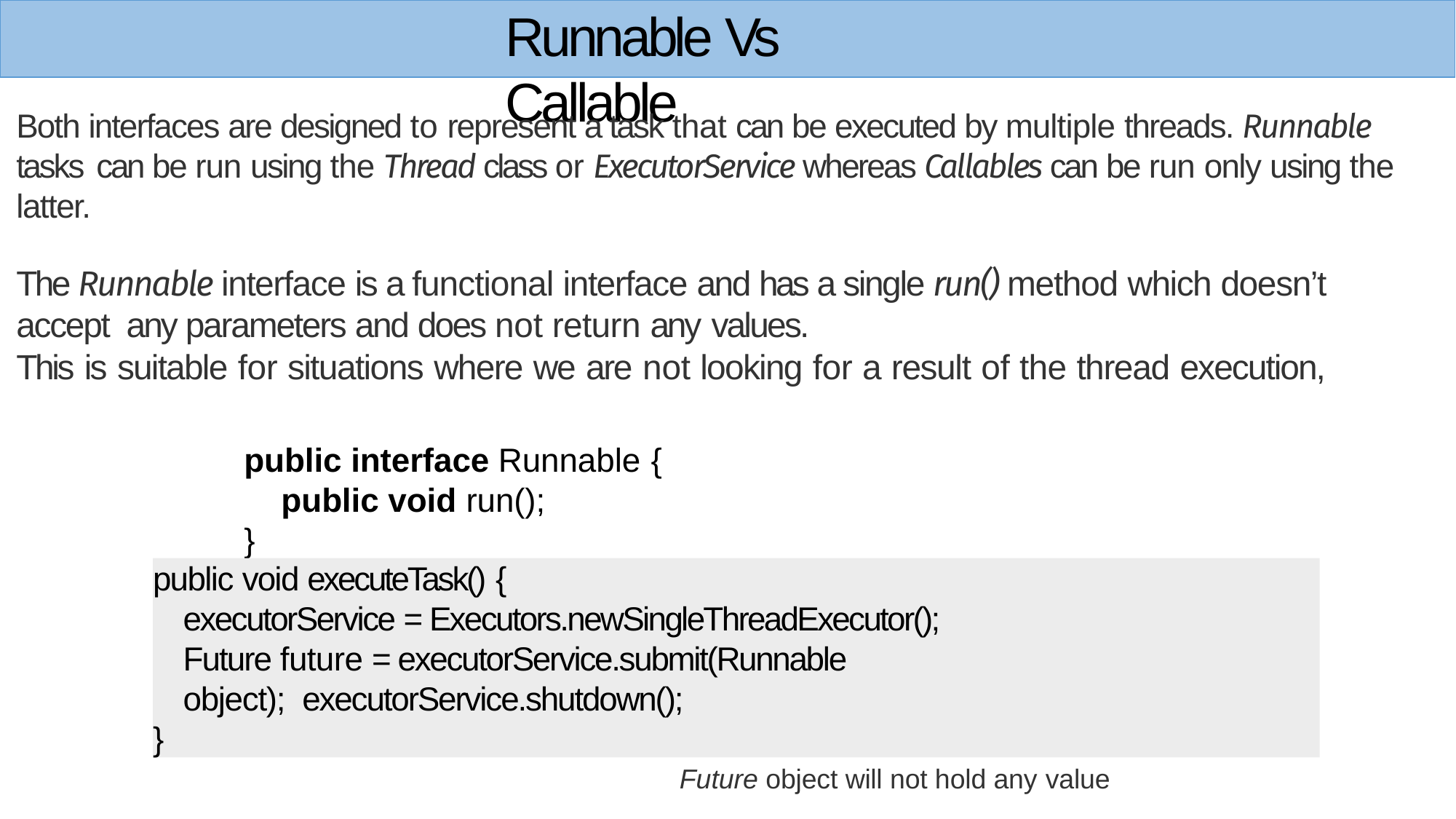

# Runnable Vs Callable
Both interfaces are designed to represent a task that can be executed by multiple threads. Runnable tasks  can be run using the Thread class or ExecutorService whereas Callables can be run only using the latter.

The Runnable interface is a functional interface and has a single run() method which doesn’t accept  any parameters and does not return any values.
This is suitable for situations where we are not looking for a result of the thread execution,

public interface Runnable {
public void run();
}
public void executeTask() {
executorService = Executors.newSingleThreadExecutor();  Future future = executorService.submit(Runnable object);  executorService.shutdown();
}
Future object will not hold any value